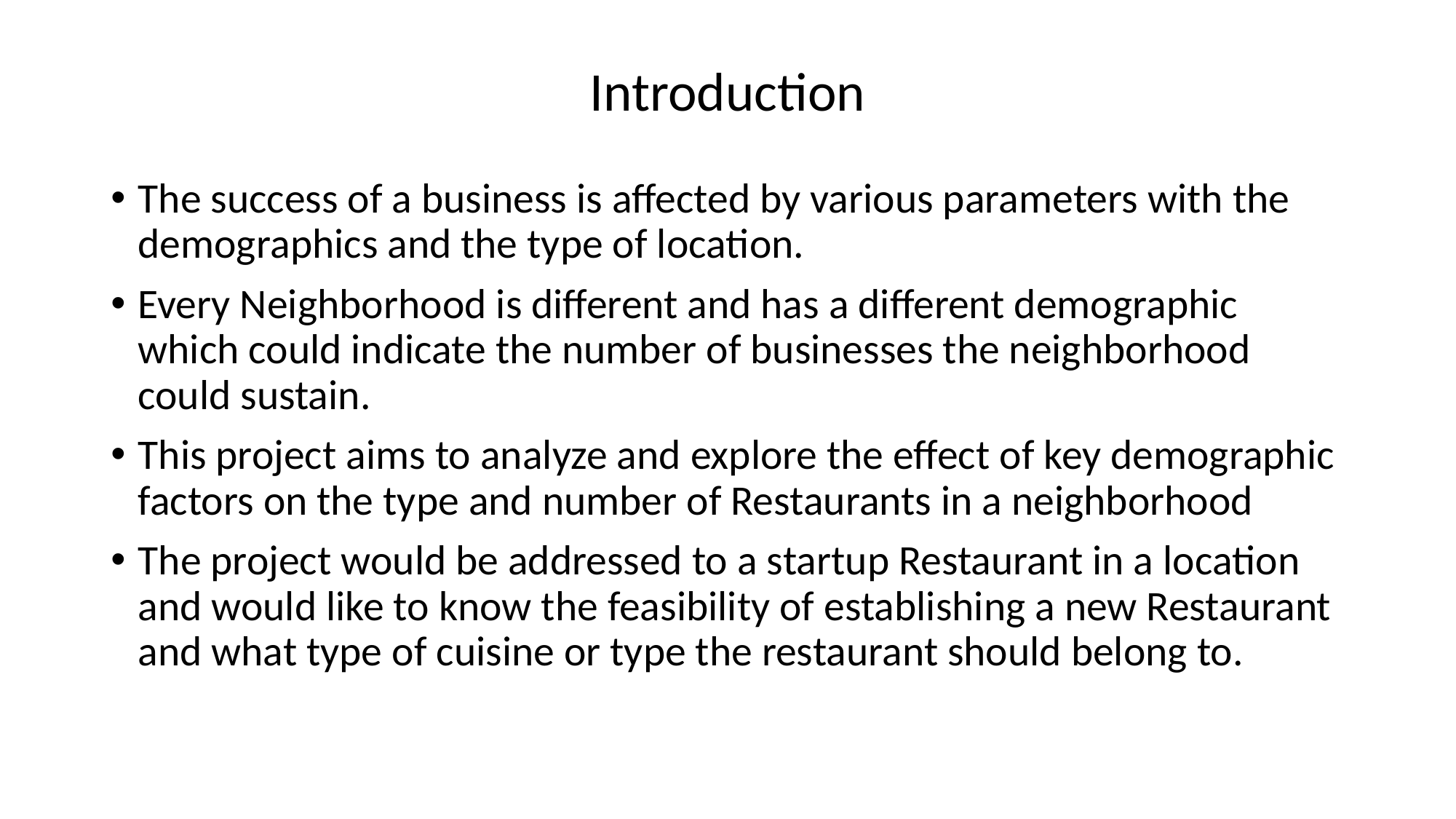

# Introduction
The success of a business is affected by various parameters with the demographics and the type of location.
Every Neighborhood is different and has a different demographic which could indicate the number of businesses the neighborhood could sustain.
This project aims to analyze and explore the effect of key demographic factors on the type and number of Restaurants in a neighborhood
The project would be addressed to a startup Restaurant in a location and would like to know the feasibility of establishing a new Restaurant and what type of cuisine or type the restaurant should belong to.